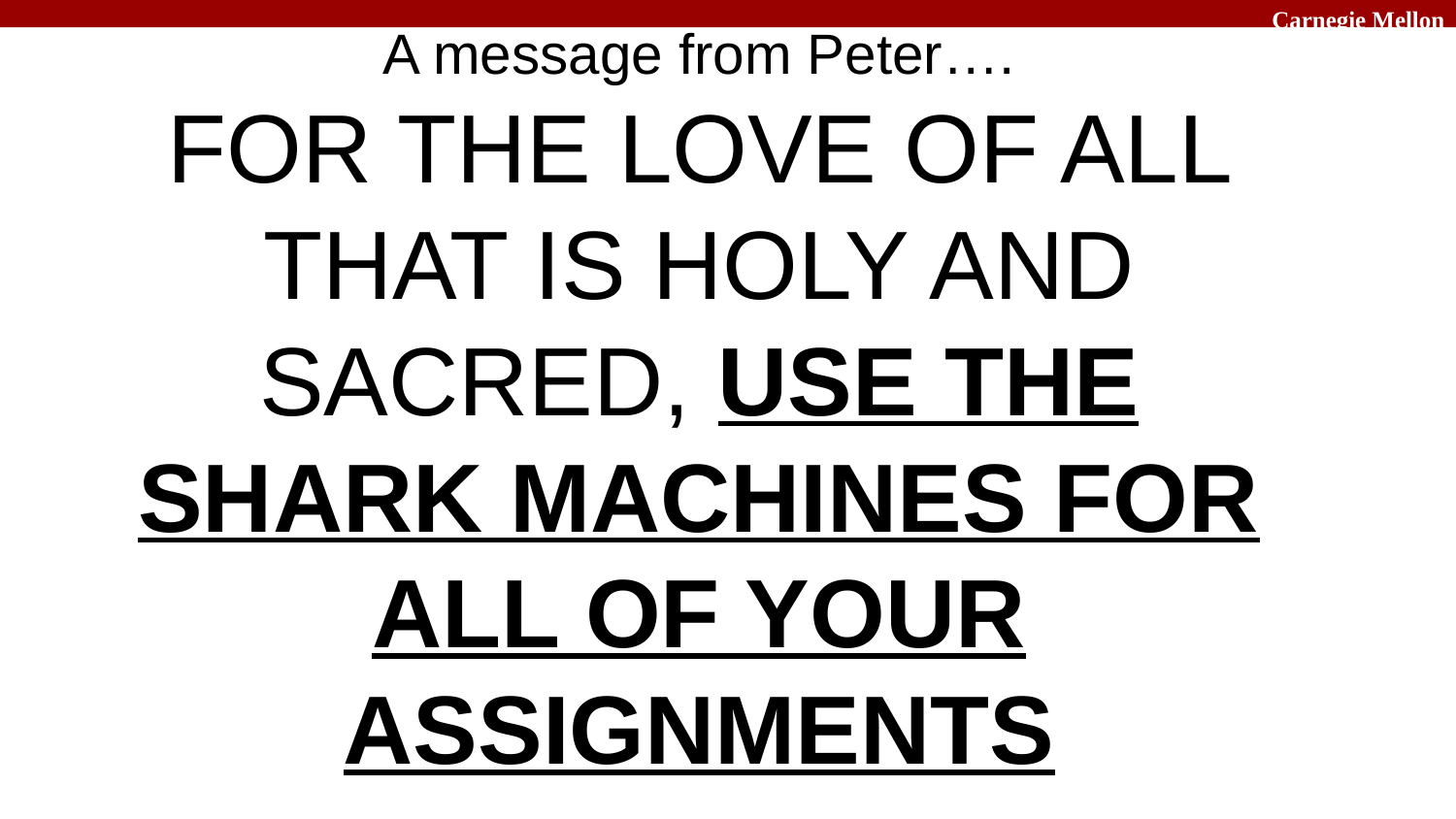

A message from Peter….
FOR THE LOVE OF ALL THAT IS HOLY AND SACRED, USE THE SHARK MACHINES FOR ALL OF YOUR ASSIGNMENTS